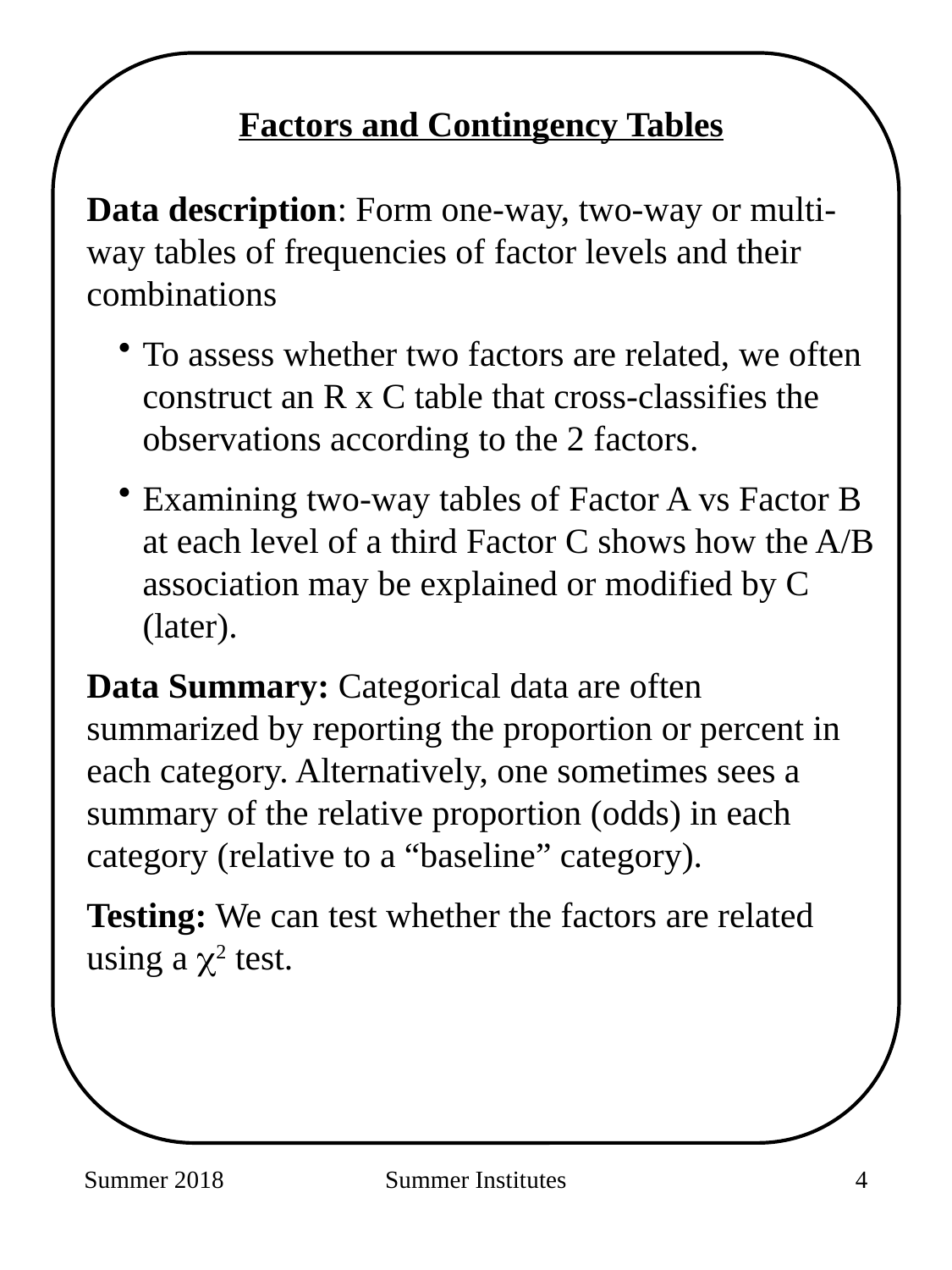

Factors and Contingency Tables
Data description: Form one-way, two-way or multi-way tables of frequencies of factor levels and their combinations
To assess whether two factors are related, we often construct an R x C table that cross-classifies the observations according to the 2 factors.
Examining two-way tables of Factor A vs Factor B at each level of a third Factor C shows how the A/B association may be explained or modified by C (later).
Data Summary: Categorical data are often summarized by reporting the proportion or percent in each category. Alternatively, one sometimes sees a summary of the relative proportion (odds) in each category (relative to a “baseline” category).
Testing: We can test whether the factors are related using a χ2 test.
Summer 2018
Summer Institutes
4